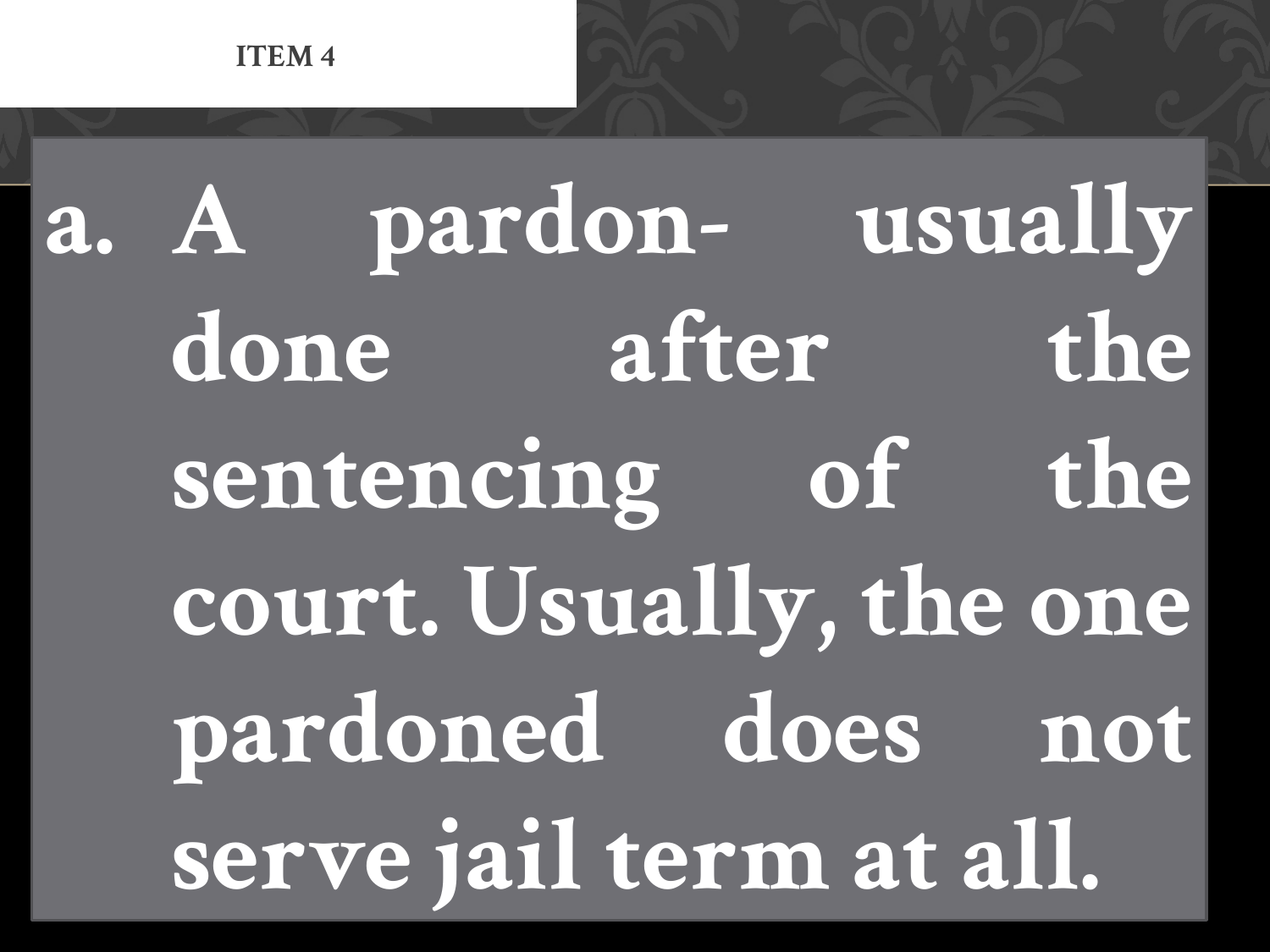

# Item 4
A pardon- usually done after the sentencing of the court. Usually, the one pardoned does not serve jail term at all.